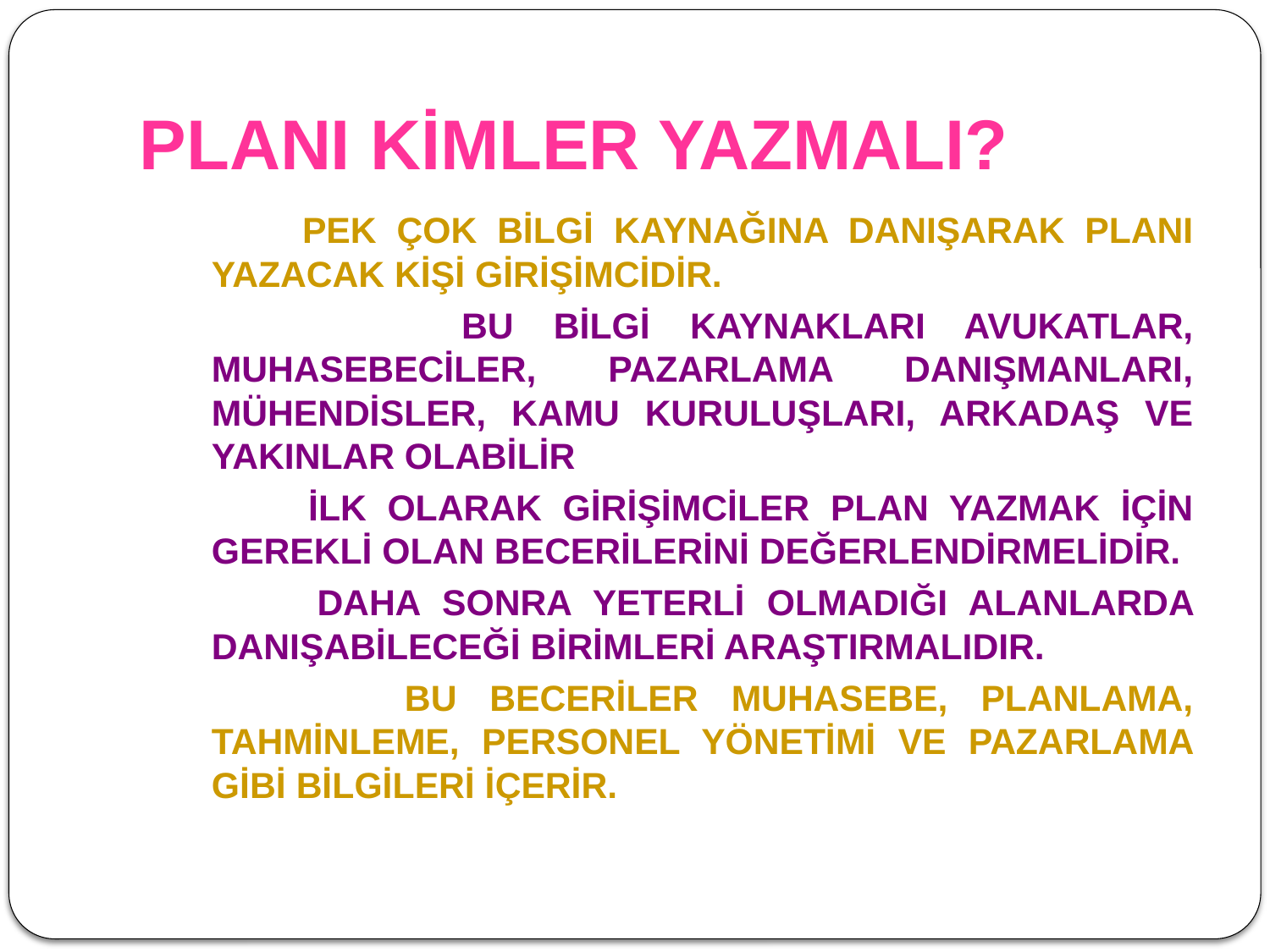

# PLANI KİMLER YAZMALI?
        PEK ÇOK BİLGİ KAYNAĞINA DANIŞARAK PLANI YAZACAK KİŞİ GİRİŞİMCİDİR.
        BU BİLGİ KAYNAKLARI AVUKATLAR, MUHASEBECİLER, PAZARLAMA DANIŞMANLARI, MÜHENDİSLER, KAMU KURULUŞLARI, ARKADAŞ VE YAKINLAR OLABİLİR
        İLK OLARAK GİRİŞİMCİLER PLAN YAZMAK İÇİN GEREKLİ OLAN BECERİLERİNİ DEĞERLENDİRMELİDİR.
        DAHA SONRA YETERLİ OLMADIĞI ALANLARDA DANIŞABİLECEĞİ BİRİMLERİ ARAŞTIRMALIDIR.
        BU BECERİLER MUHASEBE, PLANLAMA, TAHMİNLEME, PERSONEL YÖNETİMİ VE PAZARLAMA GİBİ BİLGİLERİ İÇERİR.